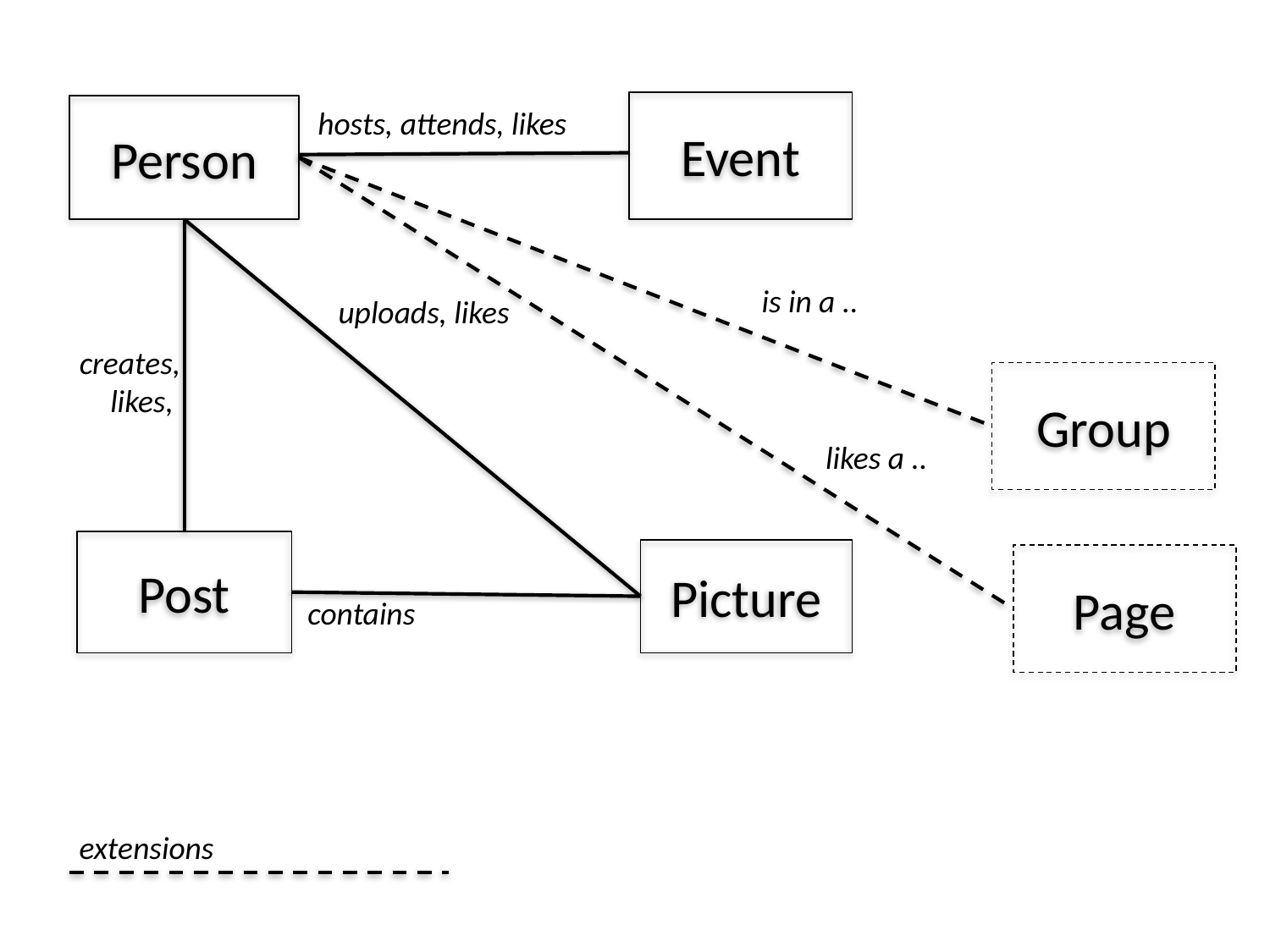

Event
Person
hosts, attends, likes
is in a ..
uploads, likes
creates,
likes,
Group
likes a ..
Post
Picture
Page
contains
extensions